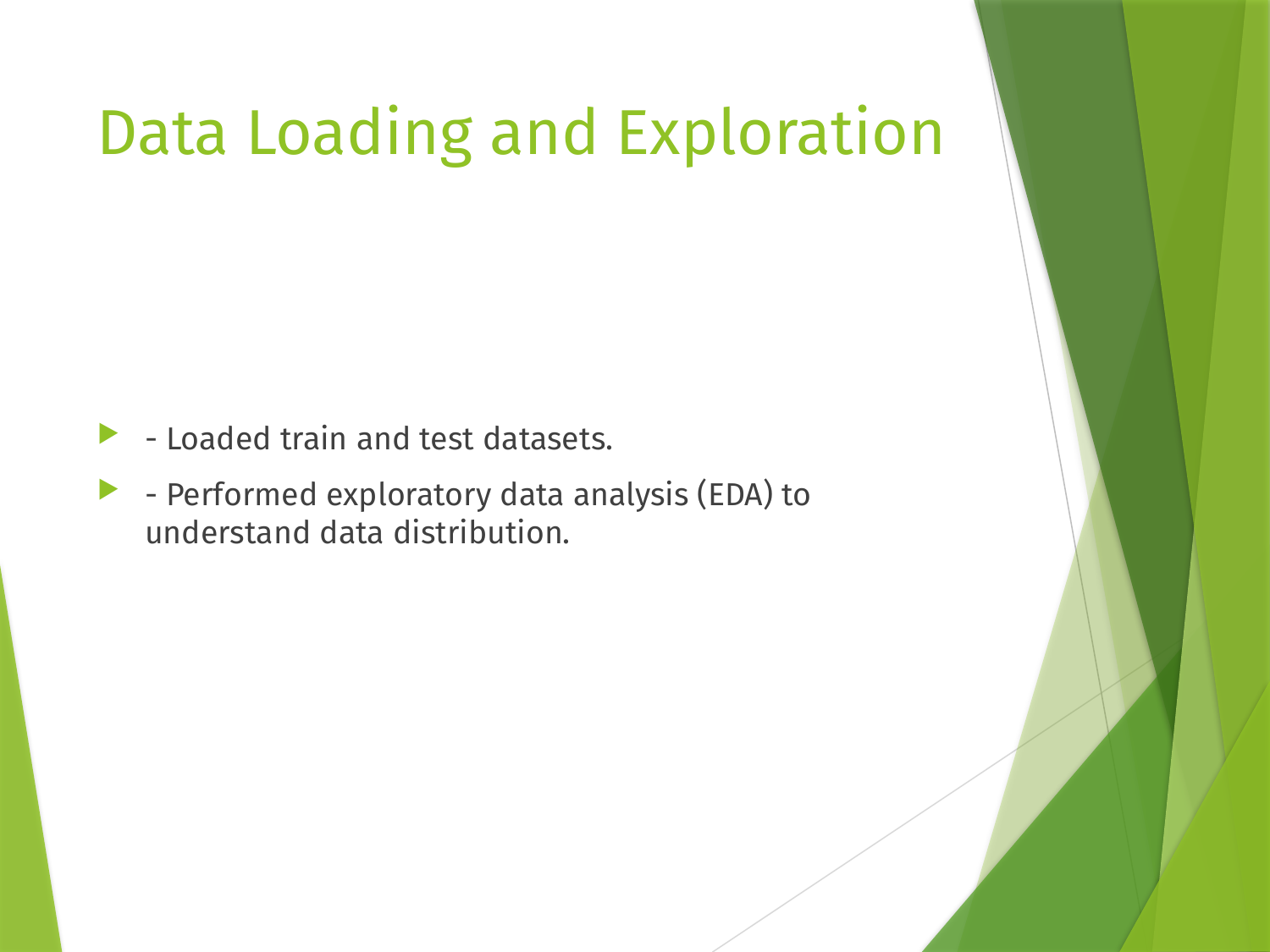

# Data Loading and Exploration

- Loaded train and test datasets.
- Performed exploratory data analysis (EDA) to understand data distribution.